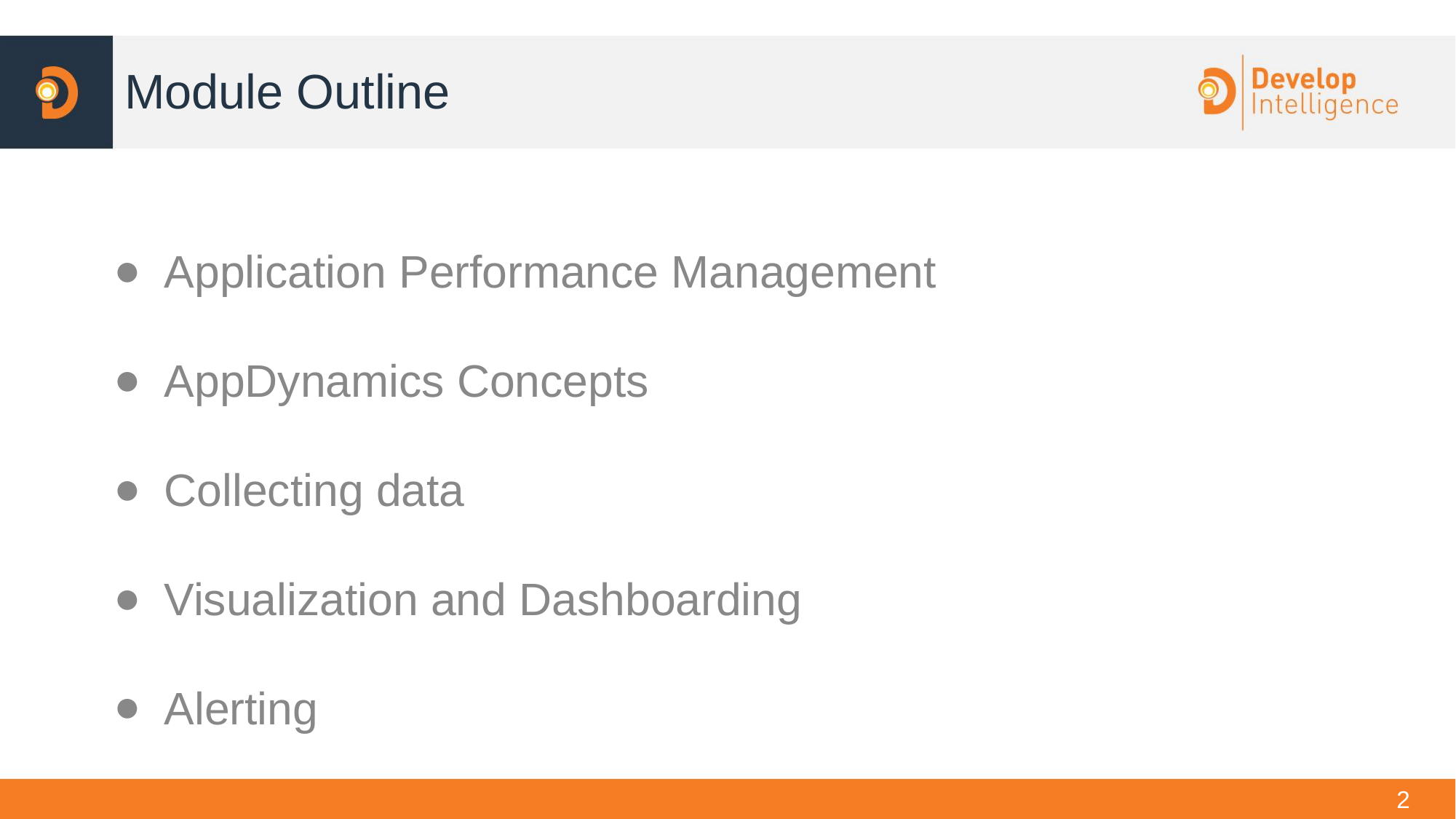

# Module Outline
Application Performance Management
AppDynamics Concepts
Collecting data
Visualization and Dashboarding
Alerting

2